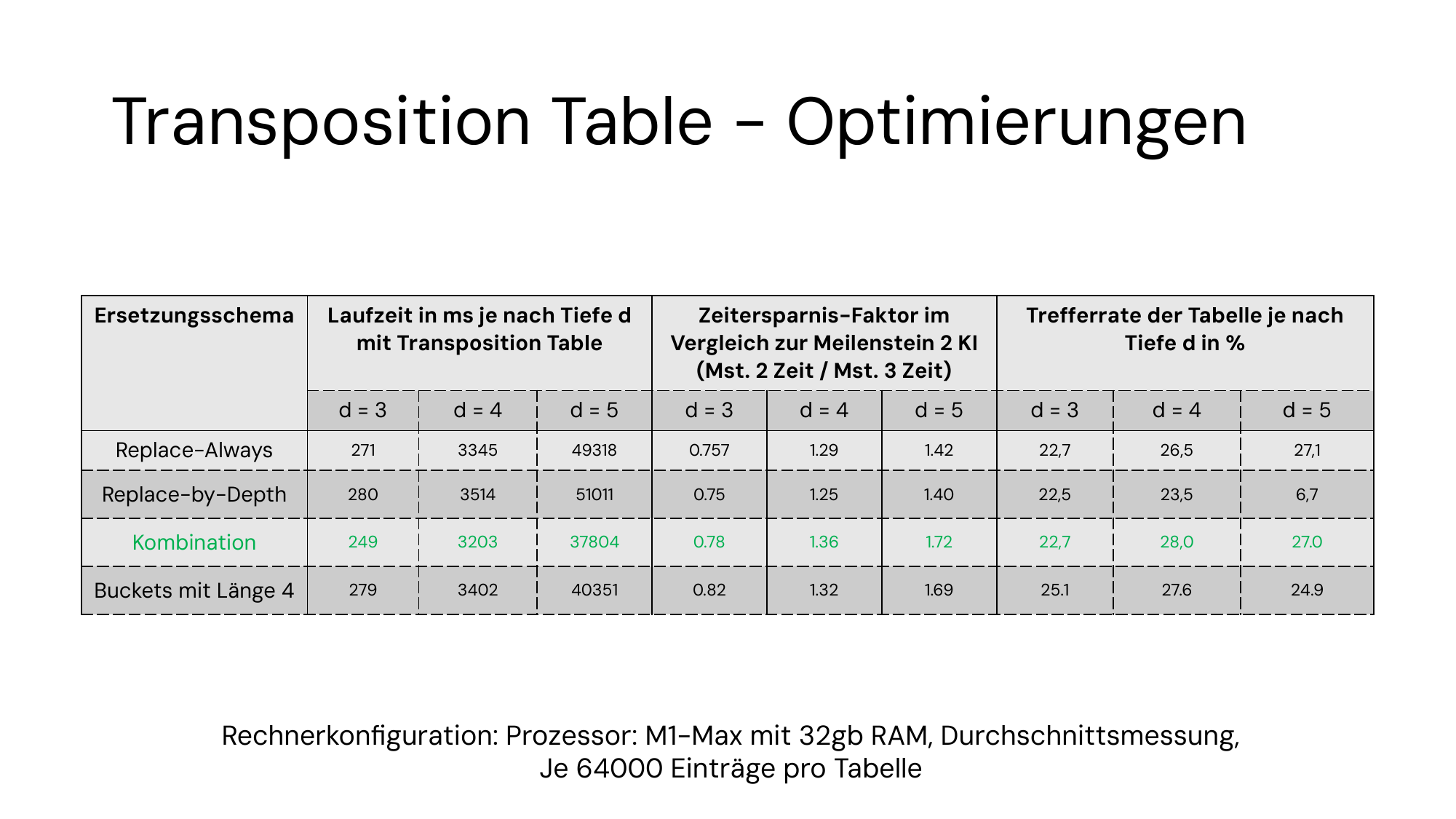

# Transposition Table - Optimierungen
| Ersetzungsschema | Laufzeit in ms je nach Tiefe d mit Transposition Table |  |  | Zeitersparnis-Faktor im Vergleich zur Meilenstein 2 KI (Mst. 2 Zeit / Mst. 3 Zeit) |  |  | Trefferrate der Tabelle je nach Tiefe d in % |  |  |
| --- | --- | --- | --- | --- | --- | --- | --- | --- | --- |
|  | d = 3 | d = 4 | d = 5 | d = 3 | d = 4 | d = 5 | d = 3 | d = 4 | d = 5 |
| Replace-Always | 271 | 3345 | 49318 | 0.757 | 1.29 | 1.42 | 22,7 | 26,5 | 27,1 |
| Replace-by-Depth | 280 | 3514 | 51011 | 0.75 | 1.25 | 1.40 | 22,5 | 23,5 | 6,7 |
| Kombination | 249 | 3203 | 37804 | 0.78 | 1.36 | 1.72 | 22,7 | 28,0 | 27.0 |
| Buckets mit Länge 4 | 279 | 3402 | 40351 | 0.82 | 1.32 | 1.69 | 25.1 | 27.6 | 24.9 |
Rechnerkonfiguration: Prozessor: M1-Max mit 32gb RAM, Durchschnittsmessung,
Je 64000 Einträge pro Tabelle